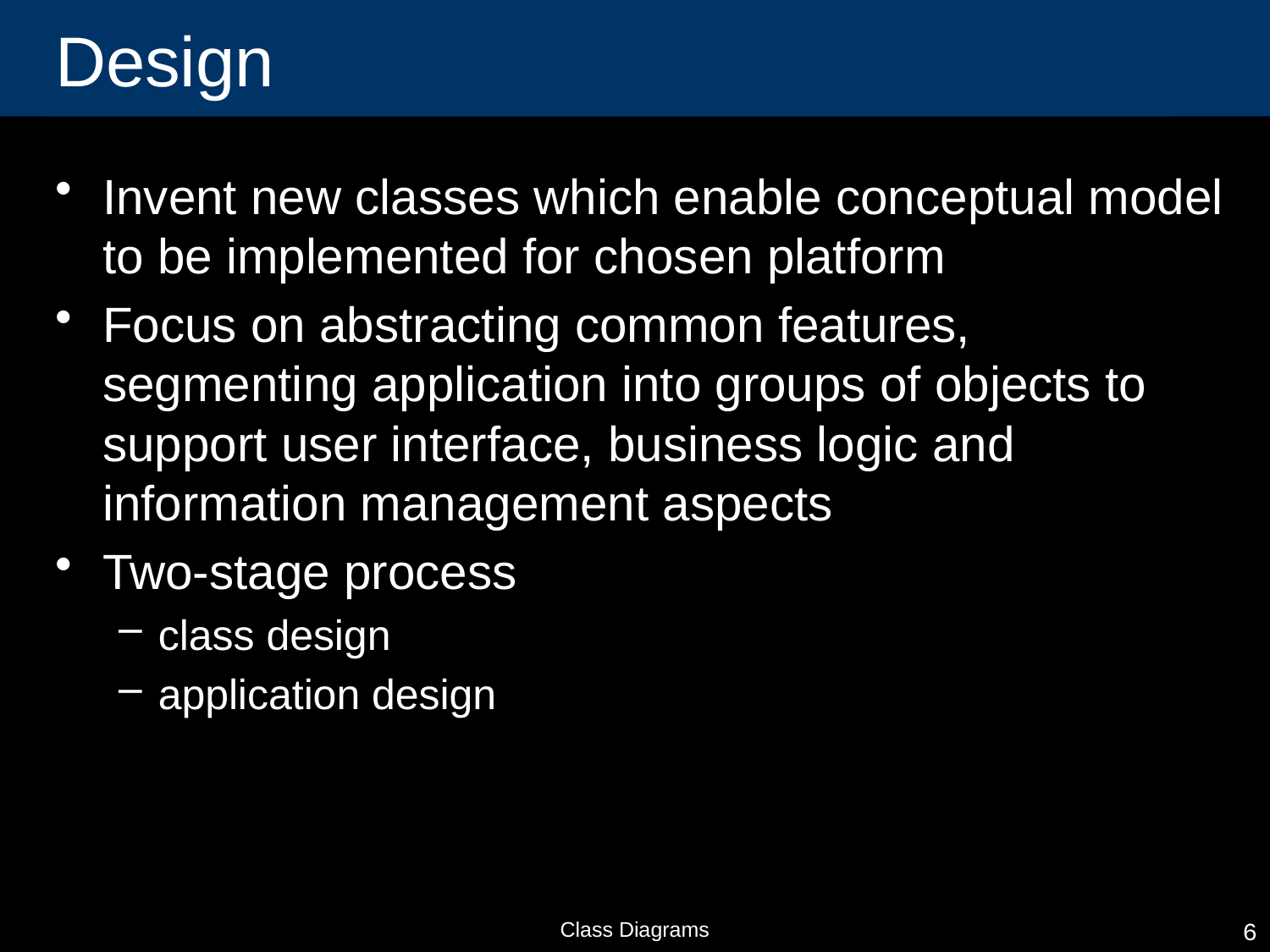

# Design
Invent new classes which enable conceptual model to be implemented for chosen platform
Focus on abstracting common features, segmenting application into groups of objects to support user interface, business logic and information management aspects
Two-stage process
class design
application design
Class Diagrams
6